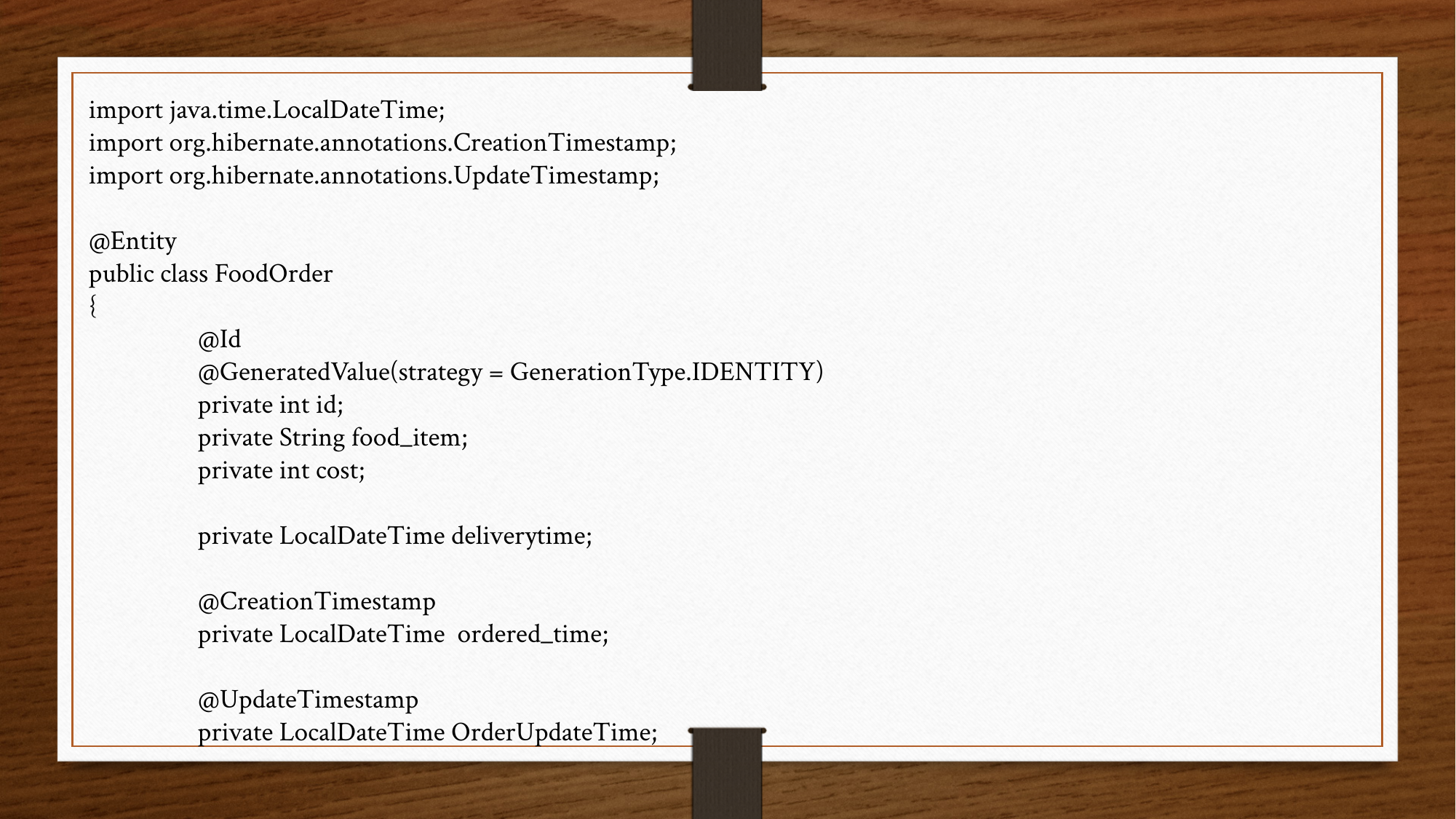

import java.time.LocalDateTime;
import org.hibernate.annotations.CreationTimestamp;
import org.hibernate.annotations.UpdateTimestamp;

@Entity
public class FoodOrder
{
	@Id
	@GeneratedValue(strategy = GenerationType.IDENTITY)
	private int id;
	private String food_item;
	private int cost;

	private LocalDateTime deliverytime;

	@CreationTimestamp
	private LocalDateTime  ordered_time;

	@UpdateTimestamp
	private LocalDateTime OrderUpdateTime;